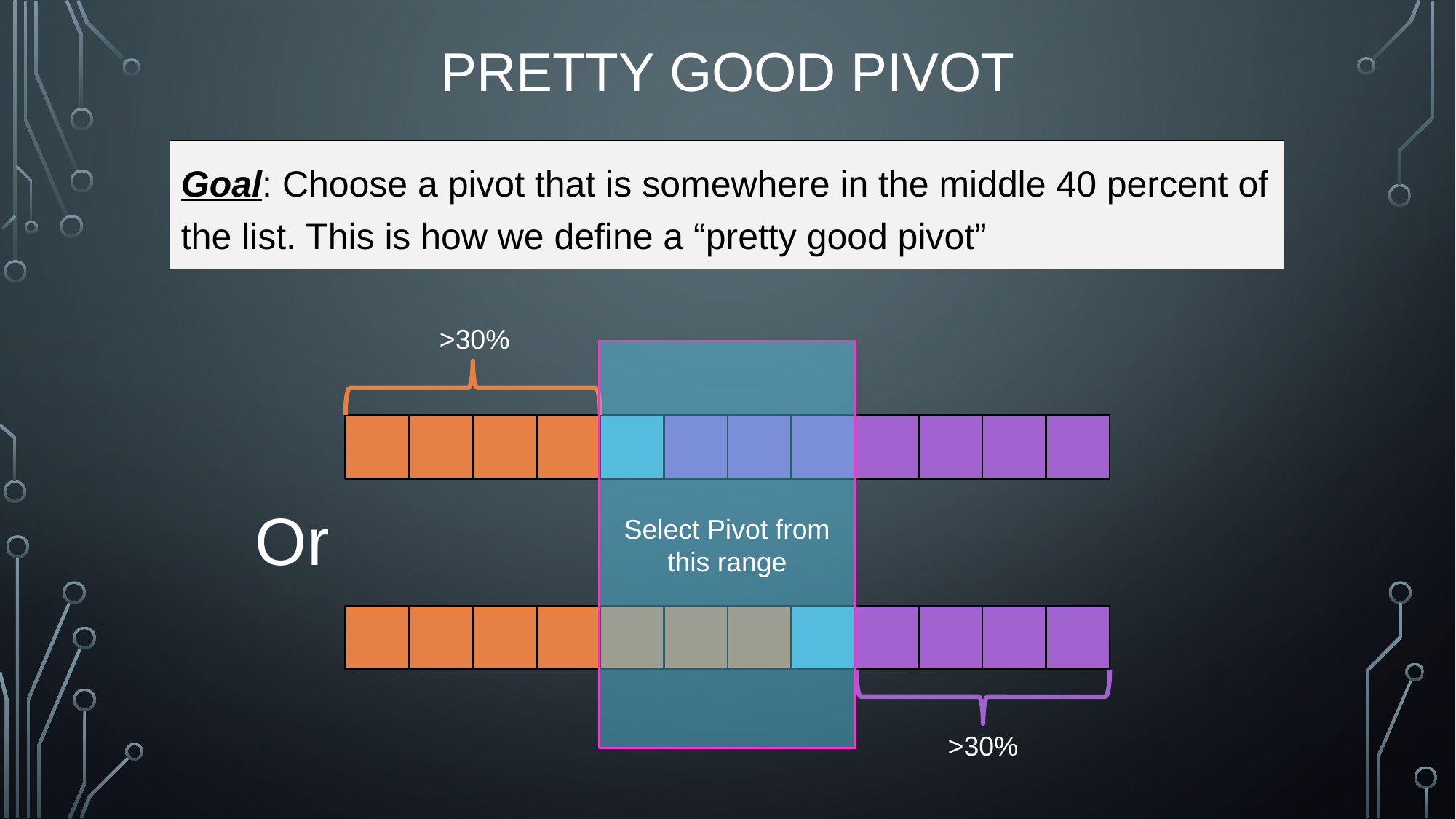

# Pretty Good Pivot
Goal: Choose a pivot that is somewhere in the middle 40 percent of the list. This is how we define a “pretty good pivot”

>30%
Select Pivot from this range

>30%
Or